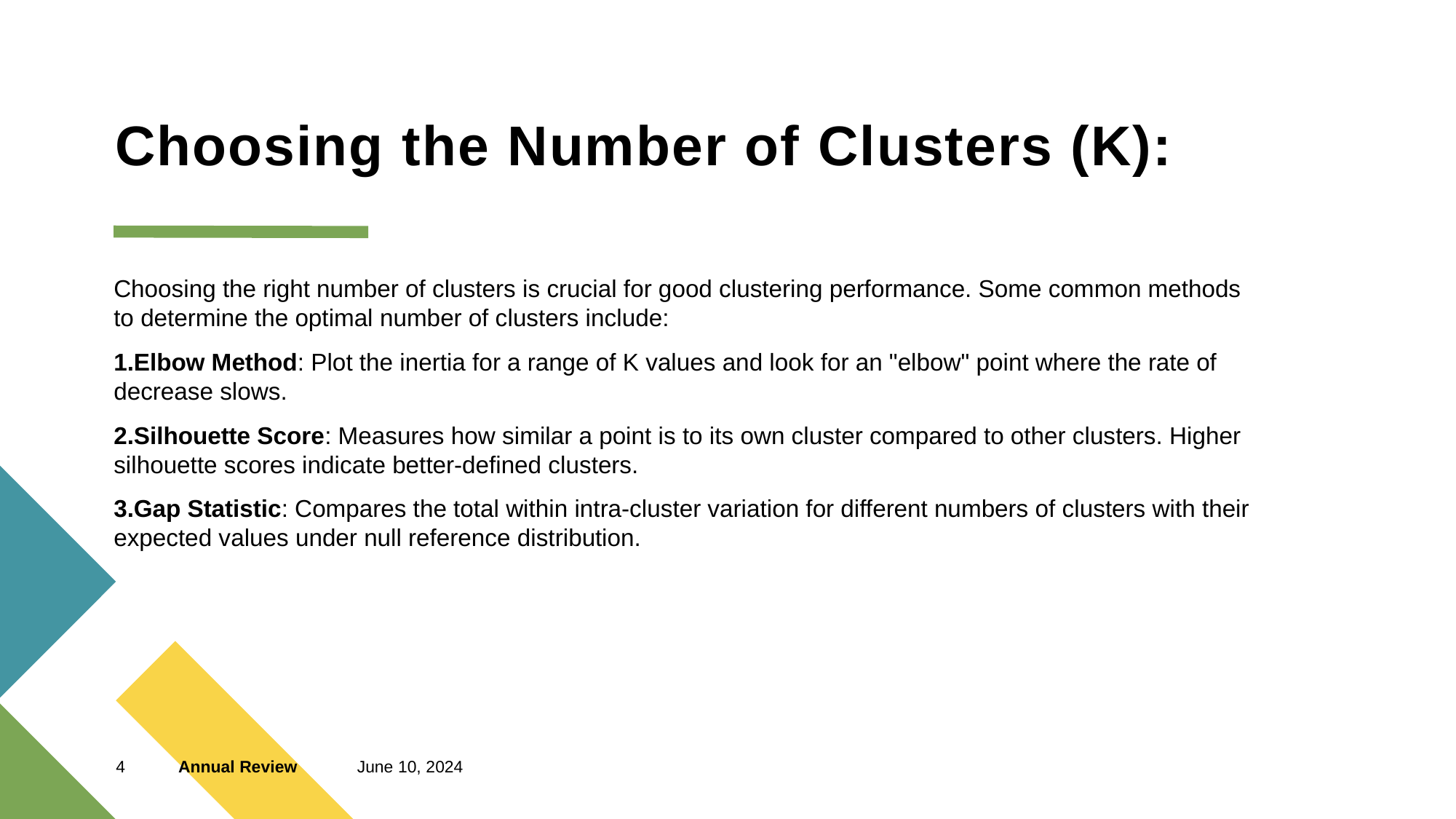

# Choosing the Number of Clusters (K):
Choosing the right number of clusters is crucial for good clustering performance. Some common methods to determine the optimal number of clusters include:
Elbow Method: Plot the inertia for a range of K values and look for an "elbow" point where the rate of decrease slows.
Silhouette Score: Measures how similar a point is to its own cluster compared to other clusters. Higher silhouette scores indicate better-defined clusters.
Gap Statistic: Compares the total within intra-cluster variation for different numbers of clusters with their expected values under null reference distribution.

4
Annual Review
June 10, 2024